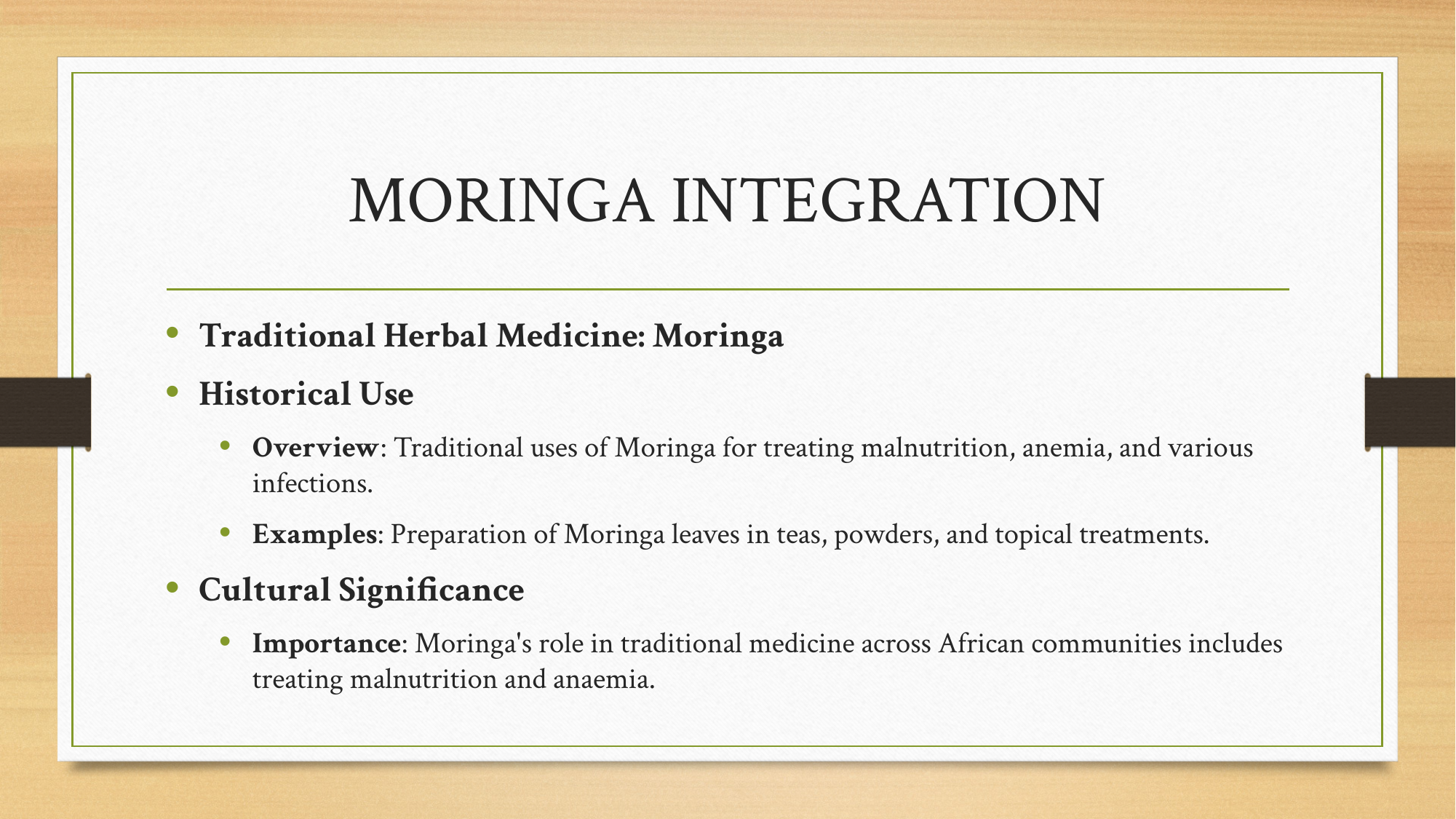

# MORINGA INTEGRATION
Traditional Herbal Medicine: Moringa
Historical Use
Overview: Traditional uses of Moringa for treating malnutrition, anemia, and various infections.
Examples: Preparation of Moringa leaves in teas, powders, and topical treatments.
Cultural Significance
Importance: Moringa's role in traditional medicine across African communities includes treating malnutrition and anaemia.